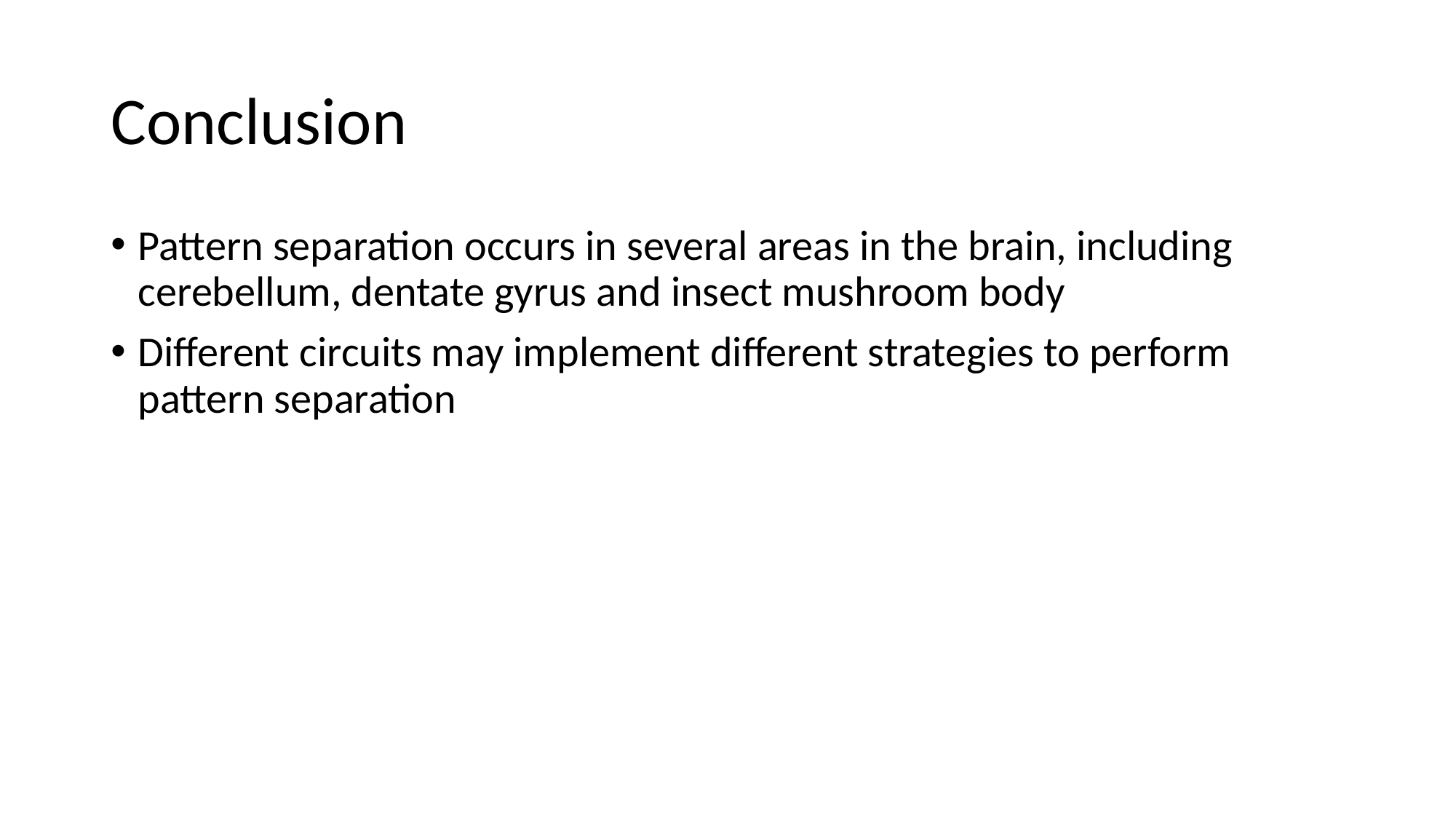

# Conclusion
Pattern separation occurs in several areas in the brain, including cerebellum, dentate gyrus and insect mushroom body
Different circuits may implement different strategies to perform pattern separation